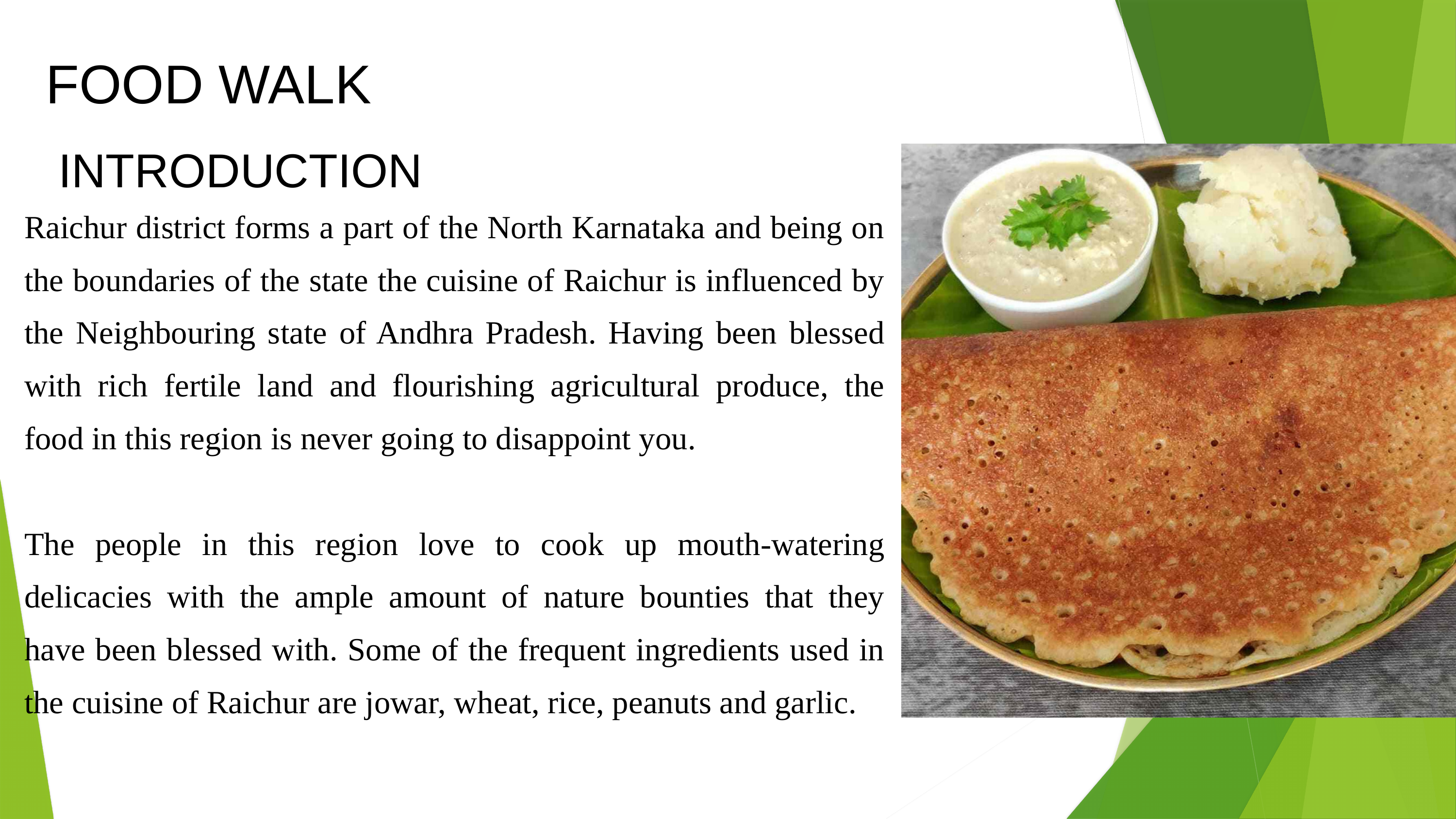

FOOD WALK
INTRODUCTION

Raichur district forms a part of the North Karnataka and being on the boundaries of the state the cuisine of Raichur is influenced by the Neighbouring state of Andhra Pradesh. Having been blessed with rich fertile land and flourishing agricultural produce, the food in this region is never going to disappoint you.

The people in this region love to cook up mouth-watering delicacies with the ample amount of nature bounties that they have been blessed with. Some of the frequent ingredients used in the cuisine of Raichur are jowar, wheat, rice, peanuts and garlic.